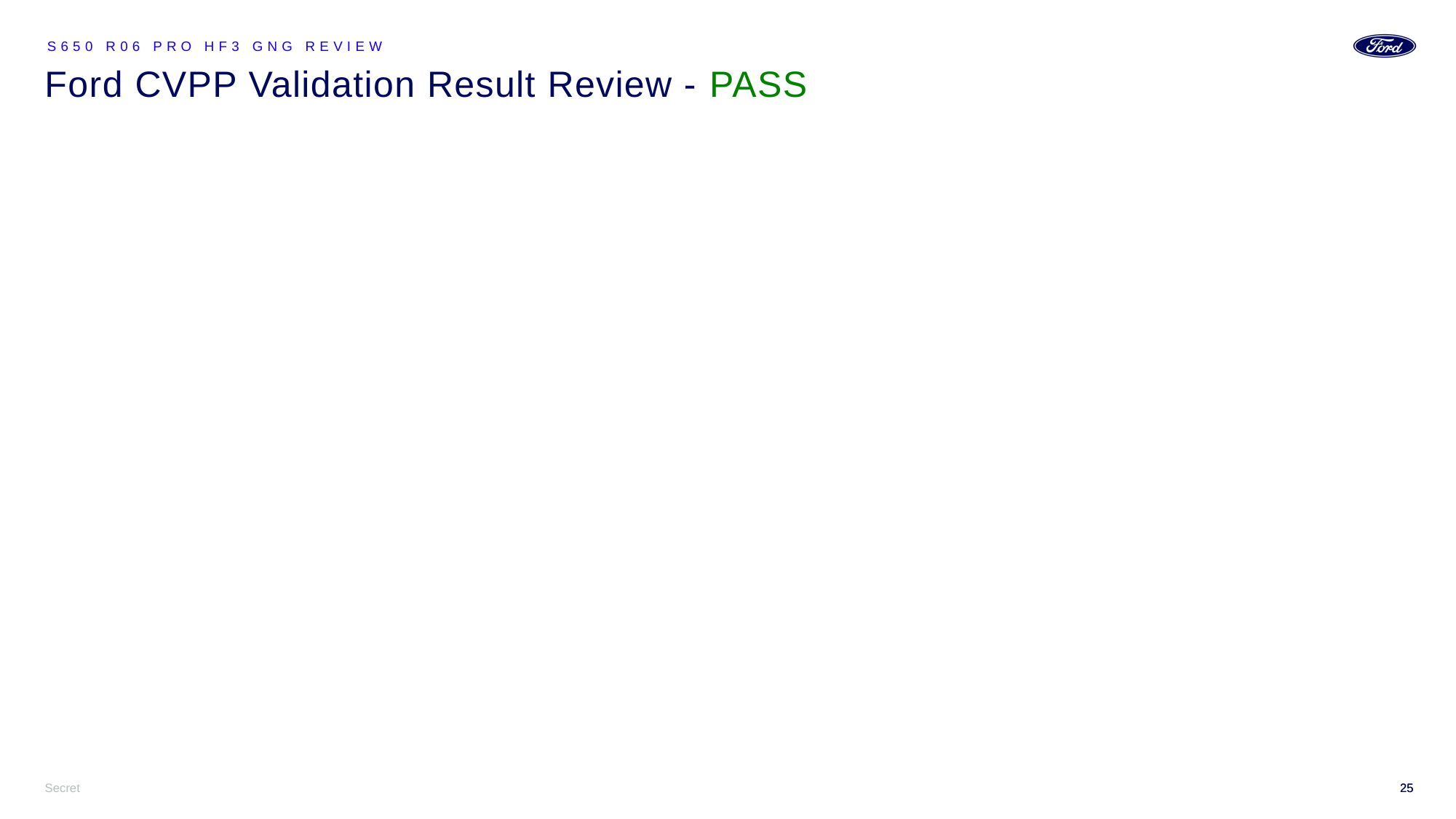

S650 R06 pro HF3 GNG Review
# Ford CVPP Validation Result Review - PASS
25
25